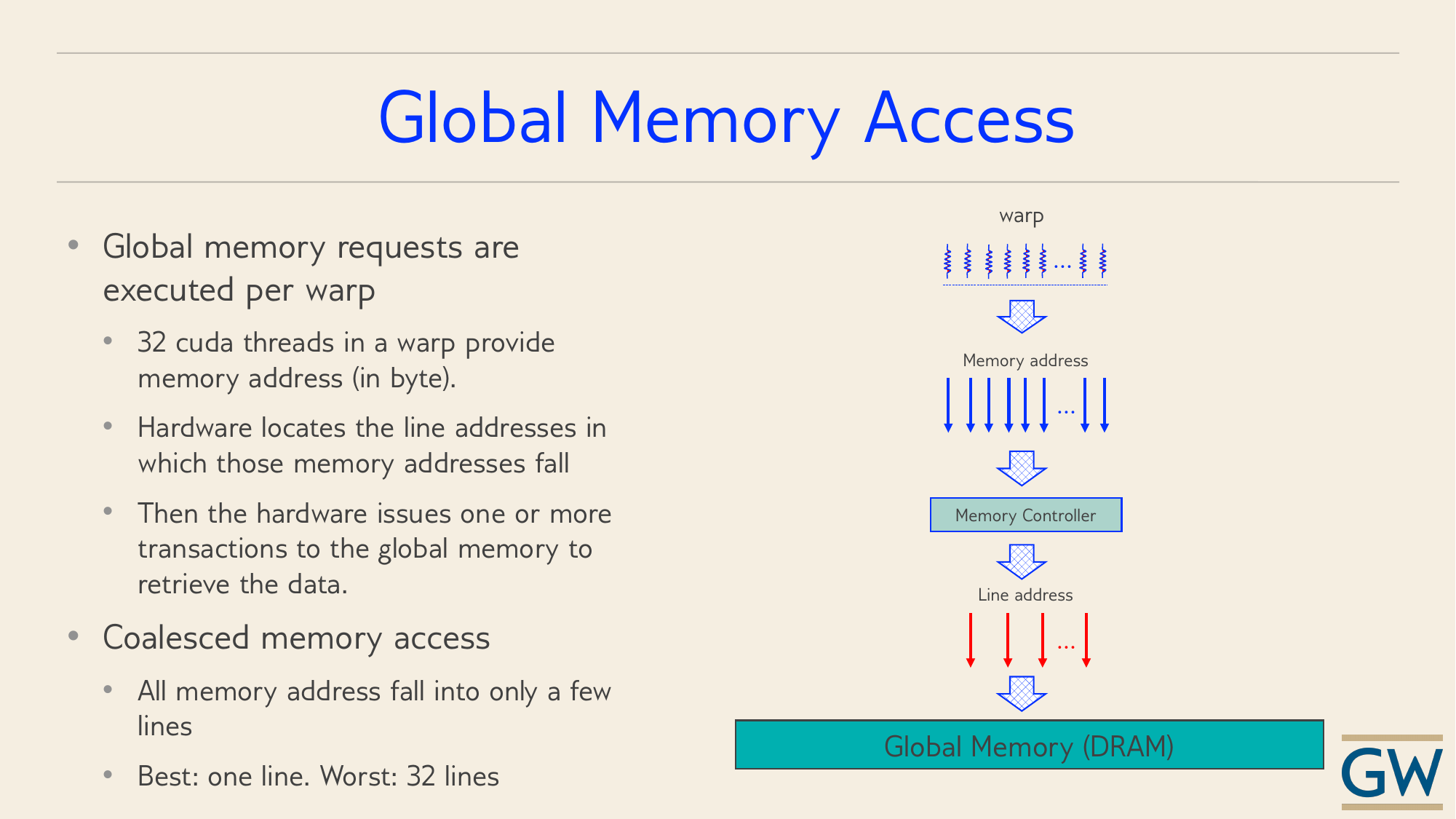

# Global Memory Access
warp
Global memory requests are executed per warp
32 cuda threads in a warp provide memory address (in byte).
Hardware locates the line addresses in which those memory addresses fall
Then the hardware issues one or more transactions to the global memory to retrieve the data.
Coalesced memory access
All memory address fall into only a few lines
Best: one line. Worst: 32 lines
…

Memory address
…

Memory Controller

Line address
…

Global Memory (DRAM)